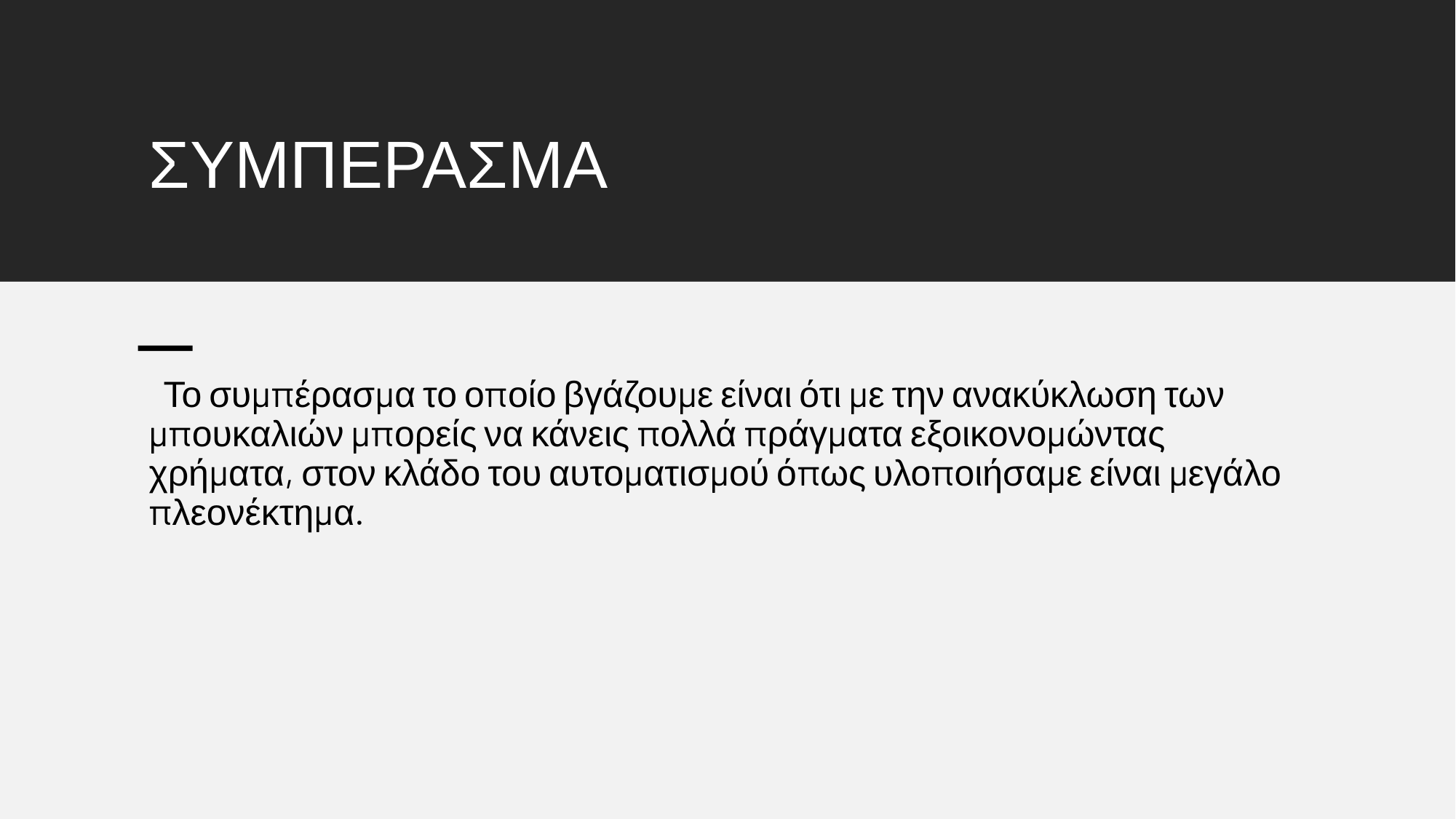

# ΣΥΜΠΕΡΑΣΜΑ

  Το συμπέρασμα το οποίο βγάζουμε είναι ότι με την ανακύκλωση των μπουκαλιών μπορείς να κάνεις πολλά πράγματα εξοικονομώντας χρήματα, στον κλάδο του αυτοματισμού όπως υλοποιήσαμε είναι μεγάλο πλεονέκτημα.